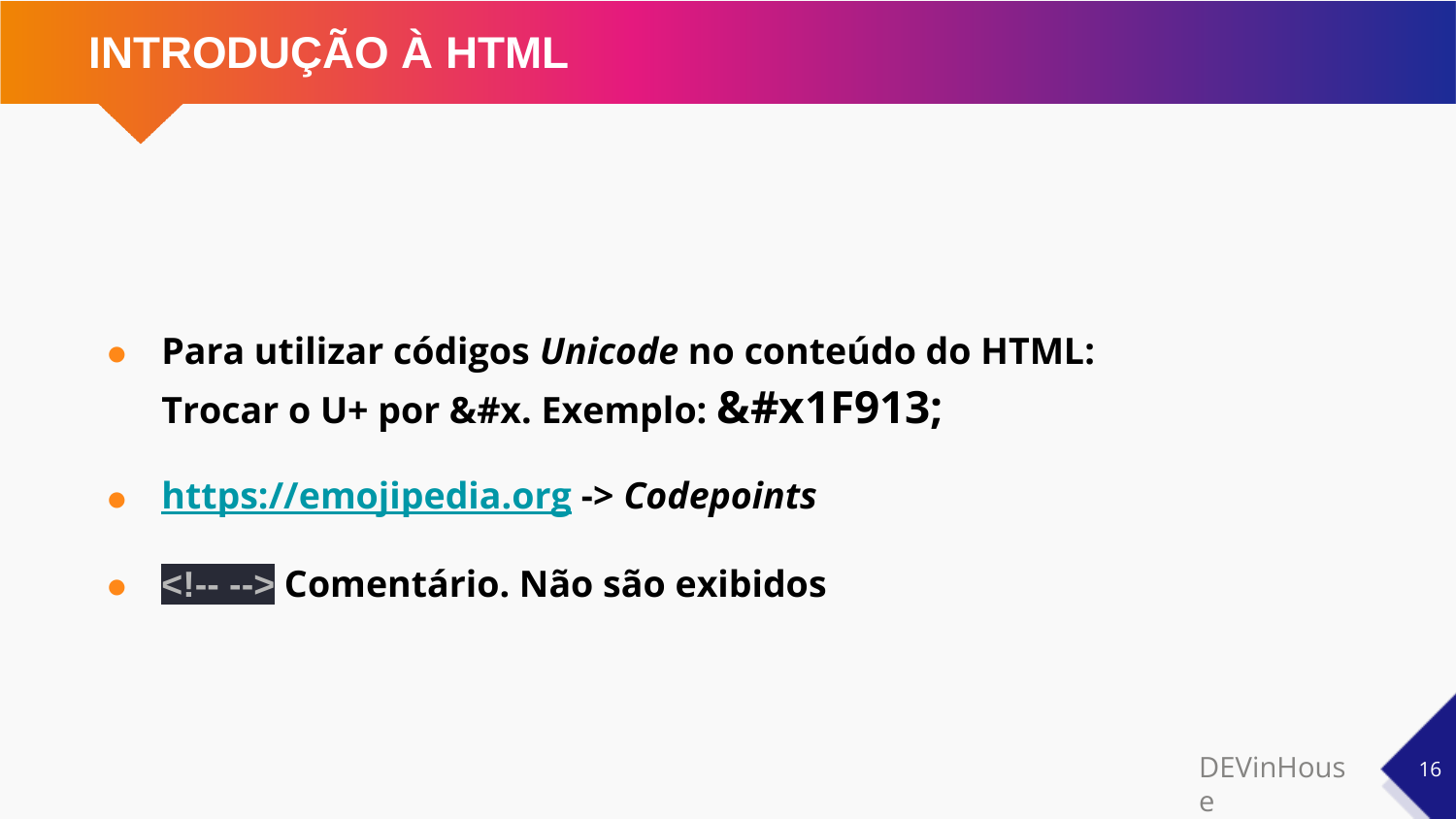

# INTRODUÇÃO À HTML
Para utilizar códigos Unicode no conteúdo do HTML:
Trocar o U+ por &#x. Exemplo: &#x1F913;
https://emojipedia.org -> Codepoints
<!-- --> Comentário. Não são exibidos
16